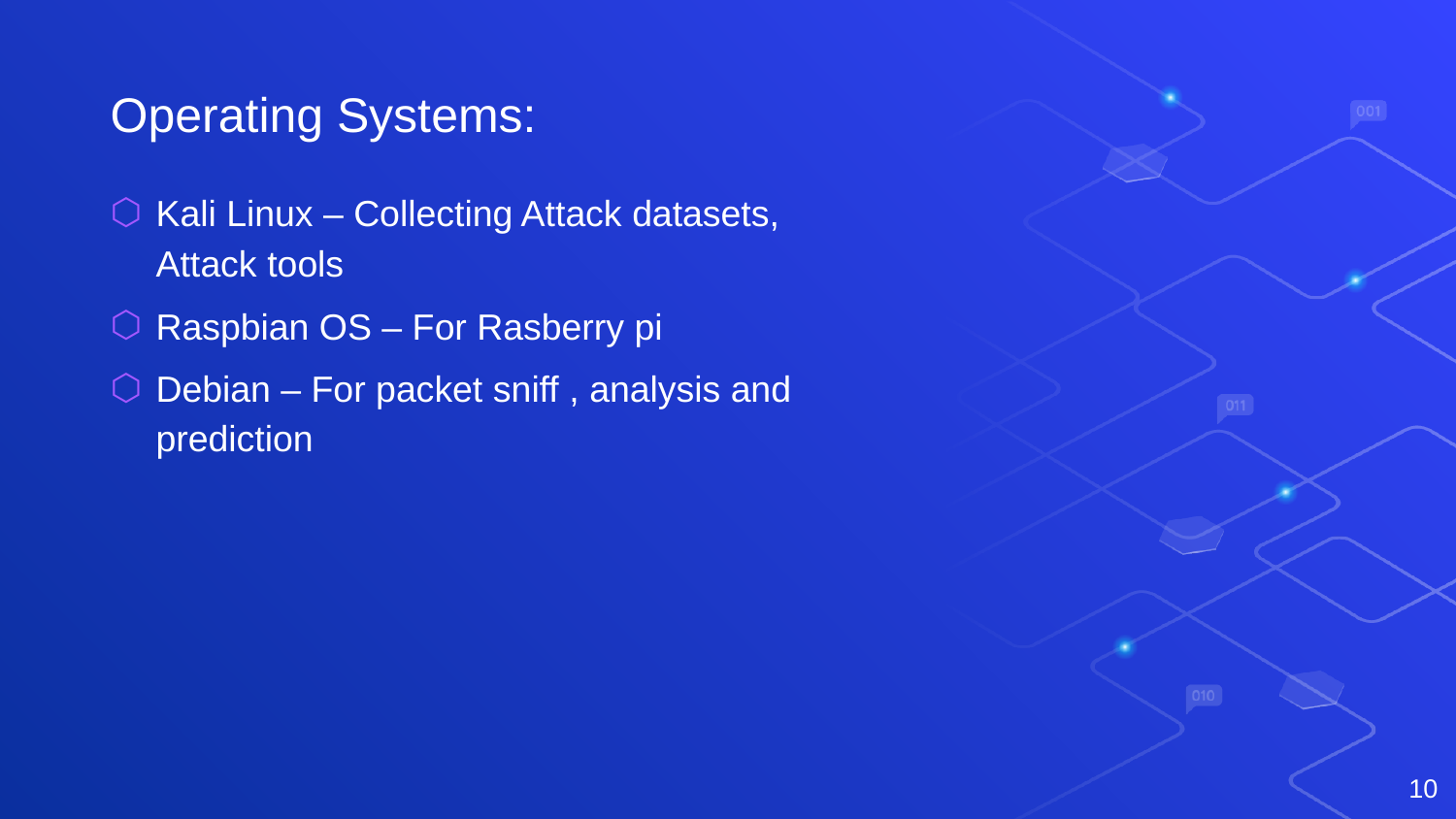

Operating Systems:
Kali Linux – Collecting Attack datasets, Attack tools
Raspbian OS – For Rasberry pi
Debian – For packet sniff , analysis and prediction

10